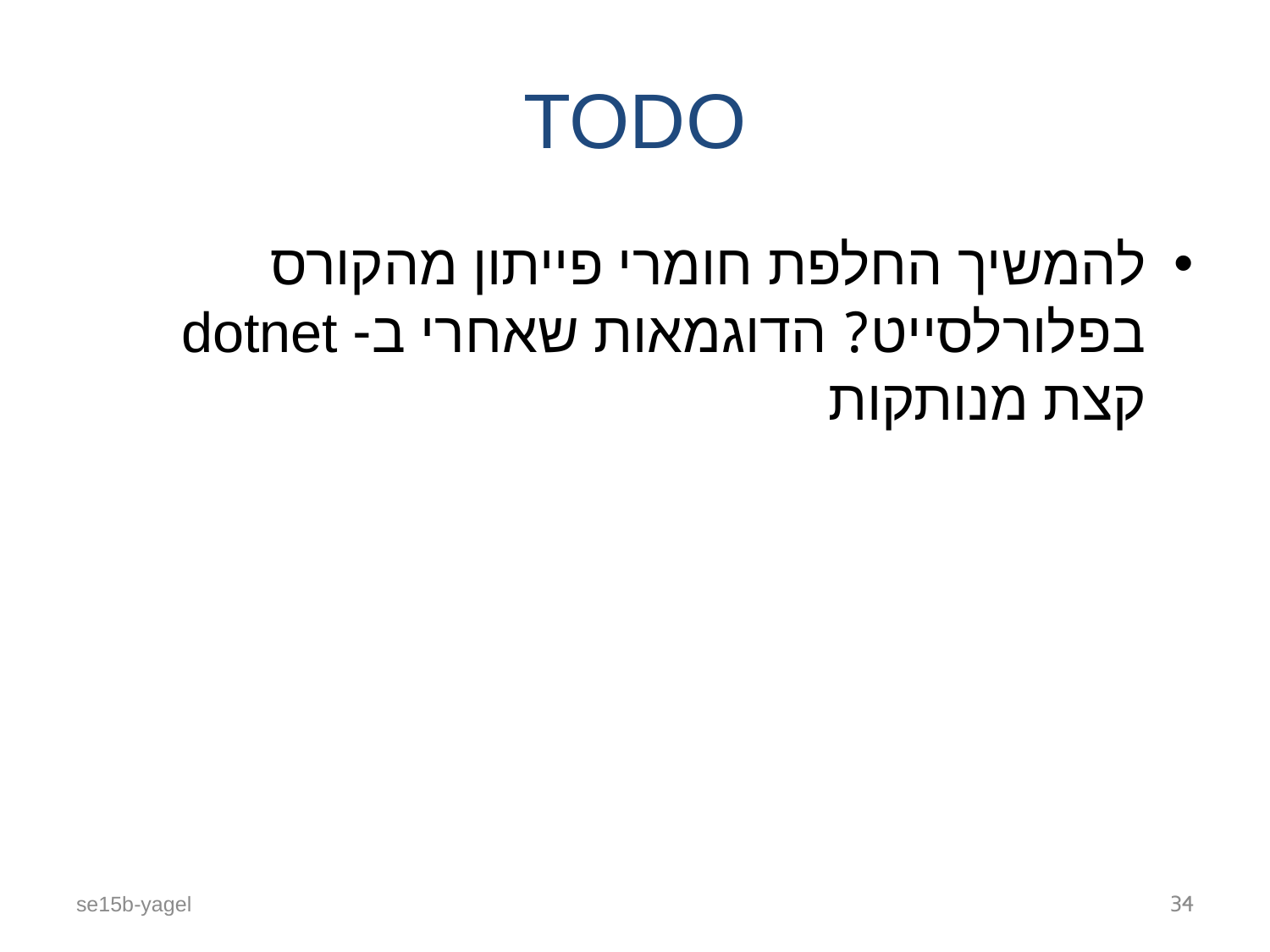

# TODO
להמשיך החלפת חומרי פייתון מהקורס בפלורלסייט? הדוגמאות שאחרי ב- dotnet קצת מנותקות
se15b-yagel
34